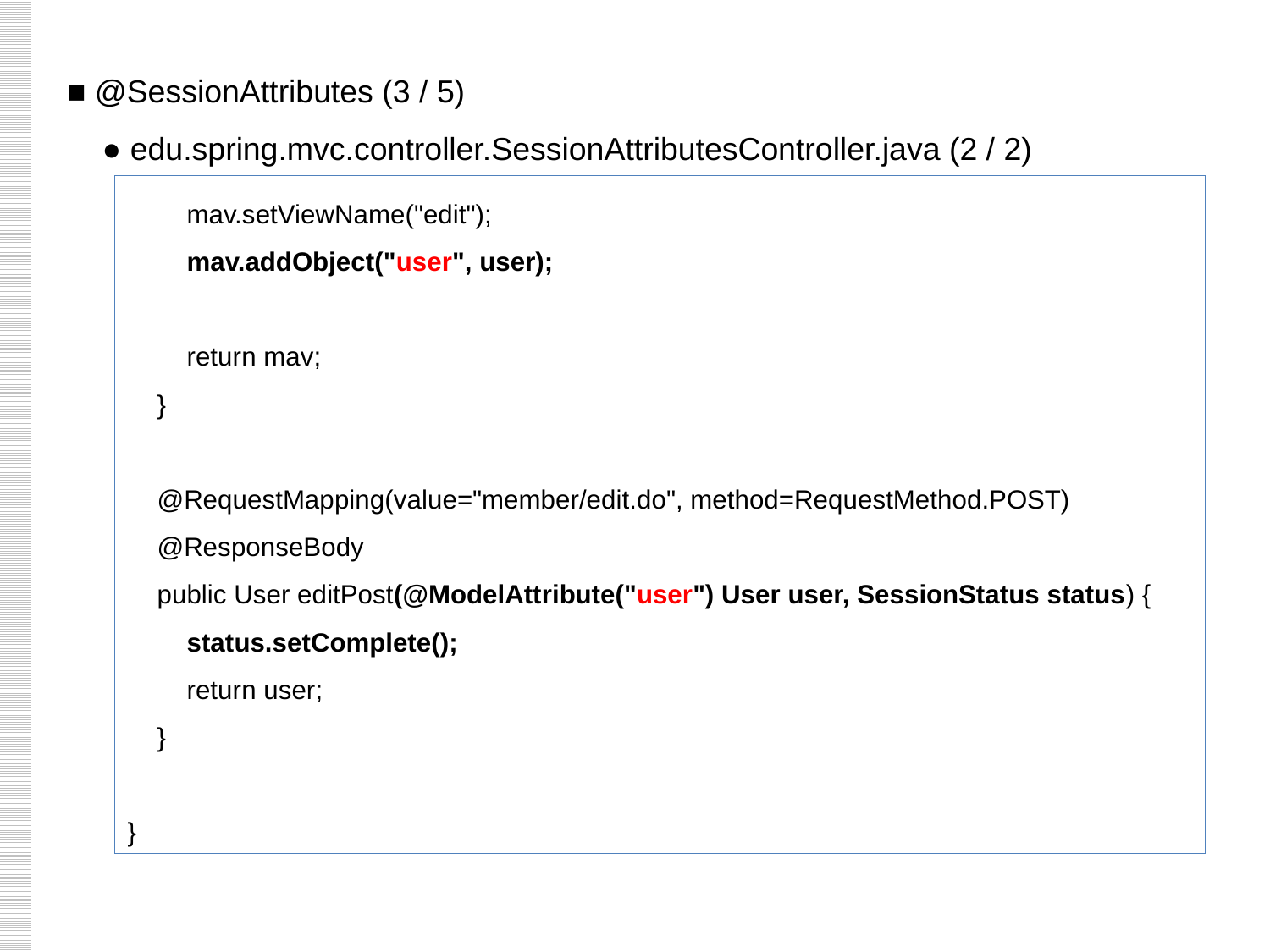

■ @SessionAttributes (3 / 5)
    ● edu.spring.mvc.controller.SessionAttributesController.java (2 / 2)
        mav.setViewName("edit");
        mav.addObject("user", user);

        return mav;
    }

    @RequestMapping(value="member/edit.do", method=RequestMethod.POST)
    @ResponseBody
    public User editPost(@ModelAttribute("user") User user, SessionStatus status) {
        status.setComplete();
        return user;
    }

}